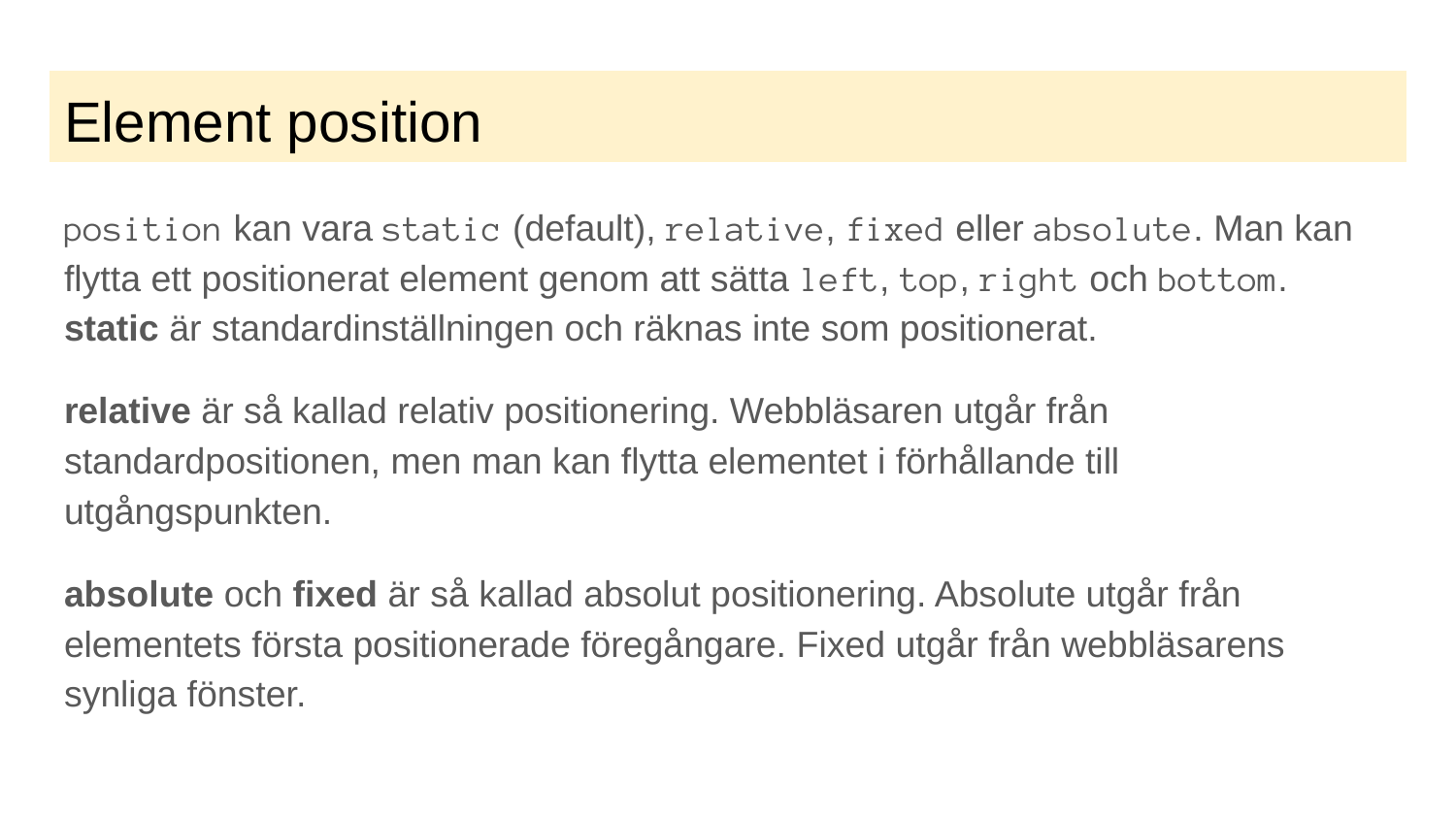

# Element position
position kan vara static (default), relative, fixed eller absolute. Man kan flytta ett positionerat element genom att sätta left, top, right och bottom. static är standardinställningen och räknas inte som positionerat.
relative är så kallad relativ positionering. Webbläsaren utgår från standardpositionen, men man kan flytta elementet i förhållande till utgångspunkten.
absolute och fixed är så kallad absolut positionering. Absolute utgår från elementets första positionerade föregångare. Fixed utgår från webbläsarens synliga fönster.